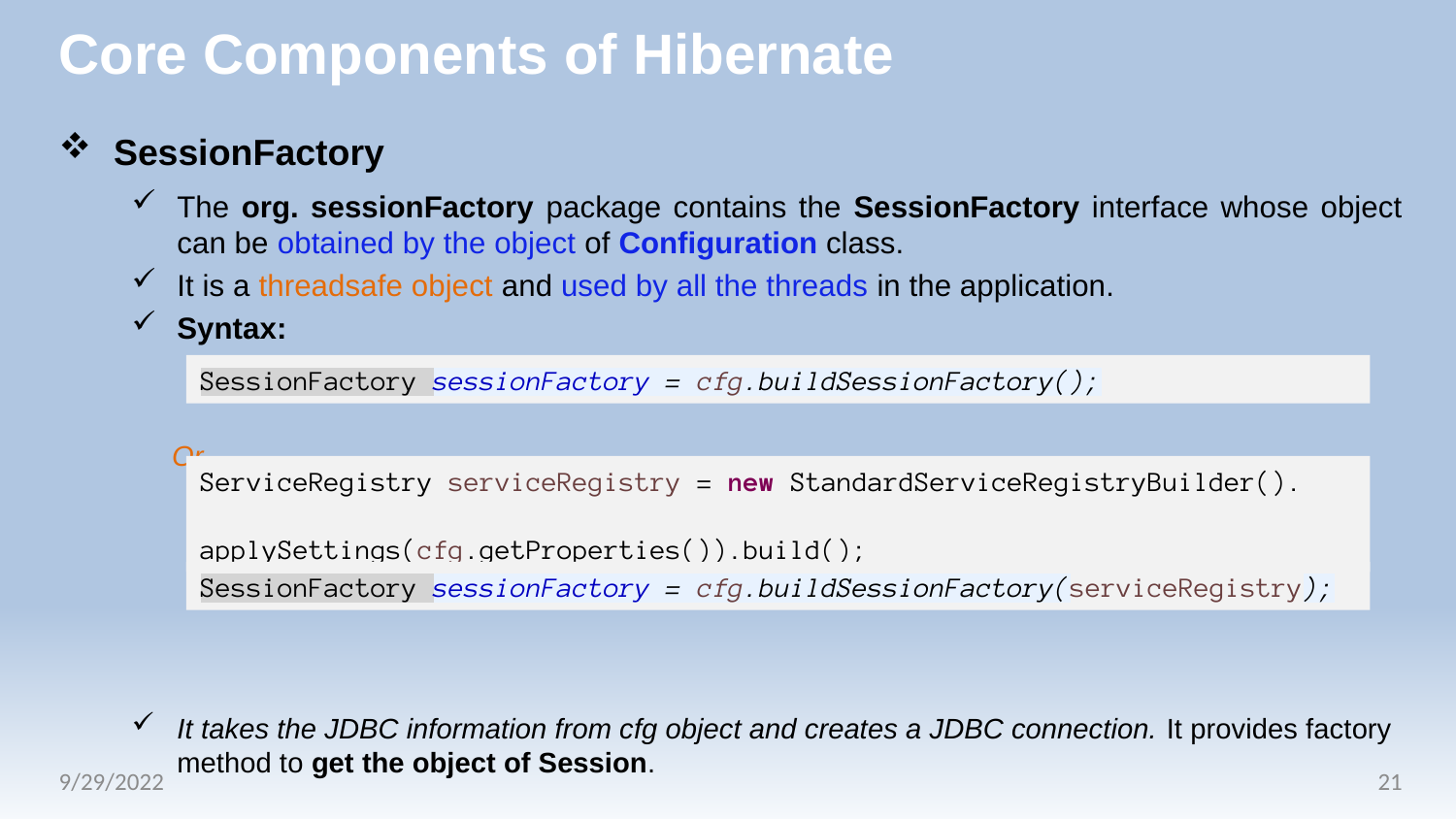

# Core Components of Hibernate
SessionFactory
The org. sessionFactory package contains the SessionFactory interface whose object can be obtained by the object of Configuration class.
It is a threadsafe object and used by all the threads in the application.
Syntax:

     Or

It takes the JDBC information from cfg object and creates a JDBC connection. It provides factory method to get the object of Session.

SessionFactory sessionFactory = cfg.buildSessionFactory();
ServiceRegistry serviceRegistry = new StandardServiceRegistryBuilder().
						applySettings(cfg.getProperties()).build();
SessionFactory sessionFactory = cfg.buildSessionFactory(serviceRegistry);
9/29/2022
21